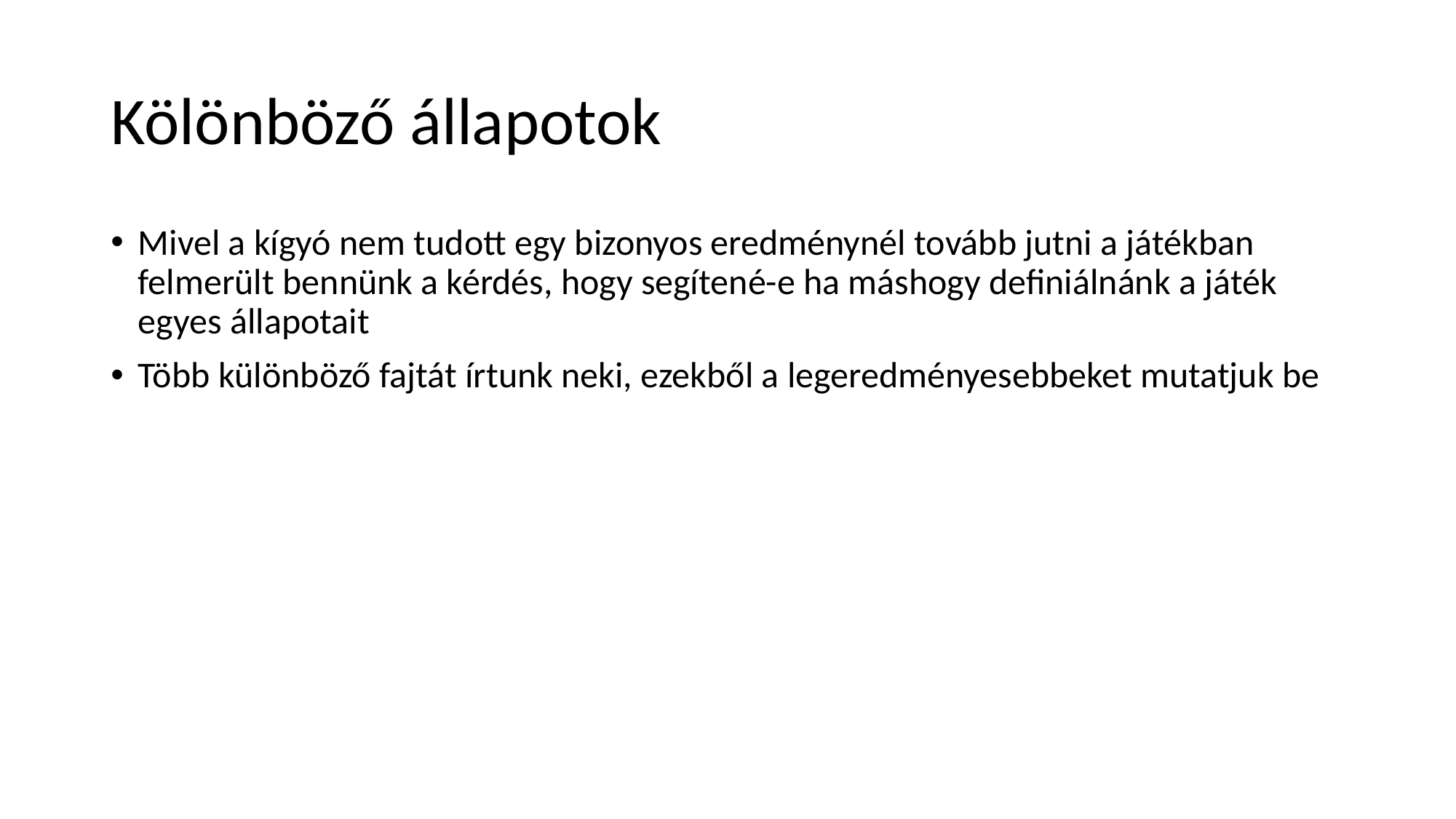

# Kölönböző állapotok
Mivel a kígyó nem tudott egy bizonyos eredménynél tovább jutni a játékban felmerült bennünk a kérdés, hogy segítené-e ha máshogy definiálnánk a játék egyes állapotait
Több különböző fajtát írtunk neki, ezekből a legeredményesebbeket mutatjuk be